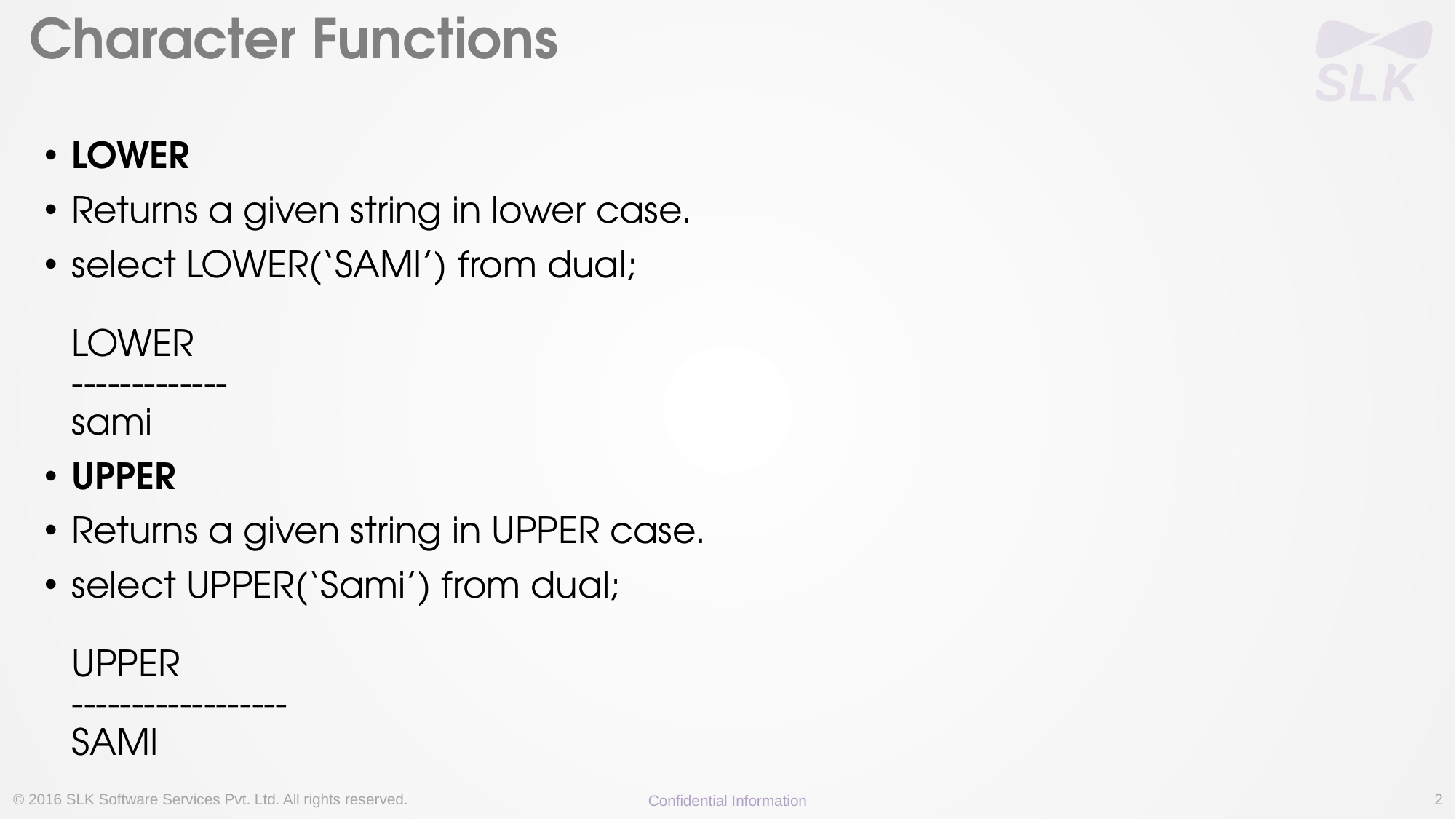

# Character Functions
LOWER
Returns a given string in lower case.
select LOWER(‘SAMI’) from dual;
LOWER
-------------
sami
UPPER
Returns a given string in UPPER case.
select UPPER(‘Sami’) from dual;
UPPER
------------------
SAMI